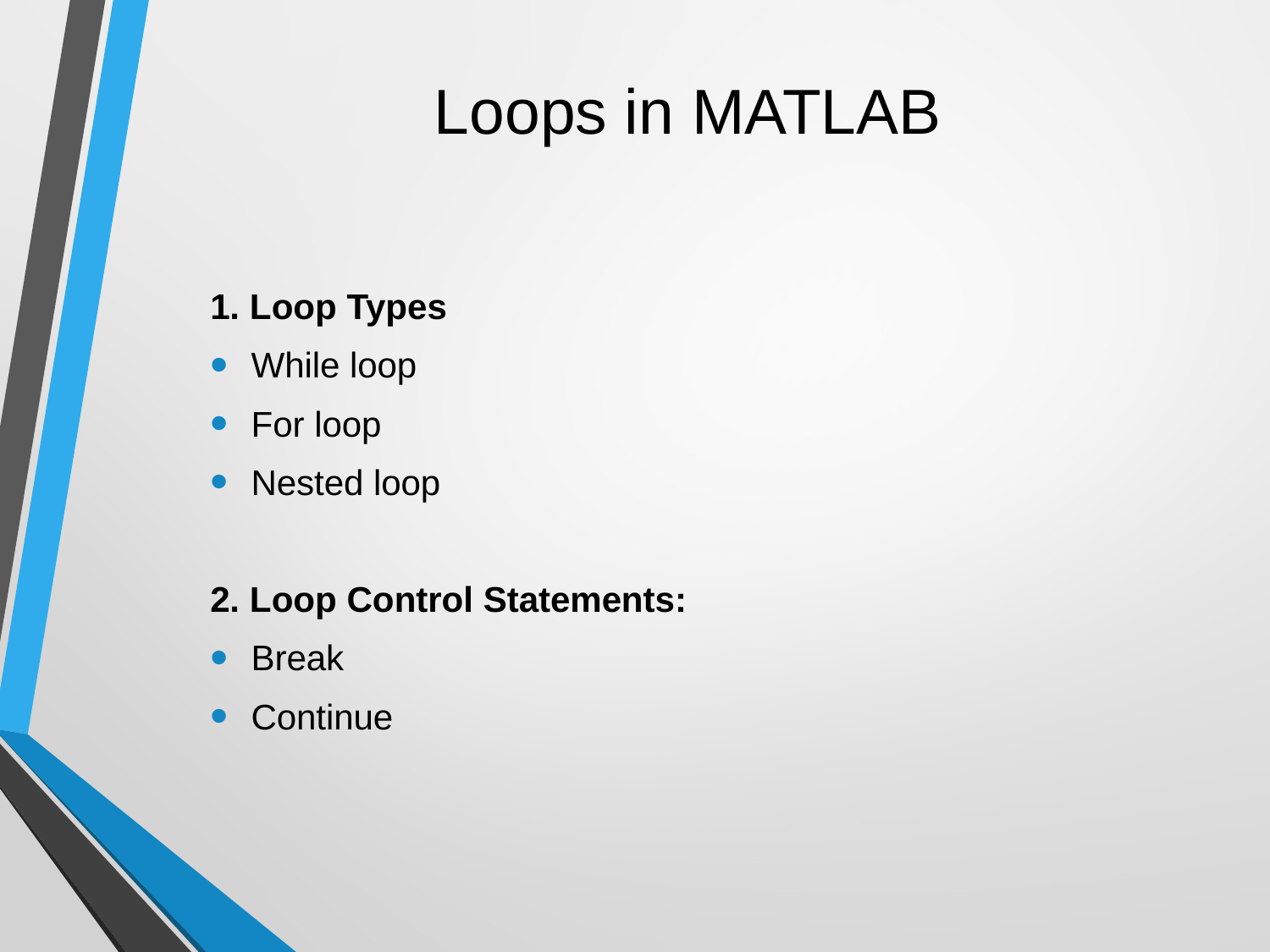

# Loops in MATLAB
1. Loop Types
While loop
For loop
Nested loop

2. Loop Control Statements:
Break
Continue